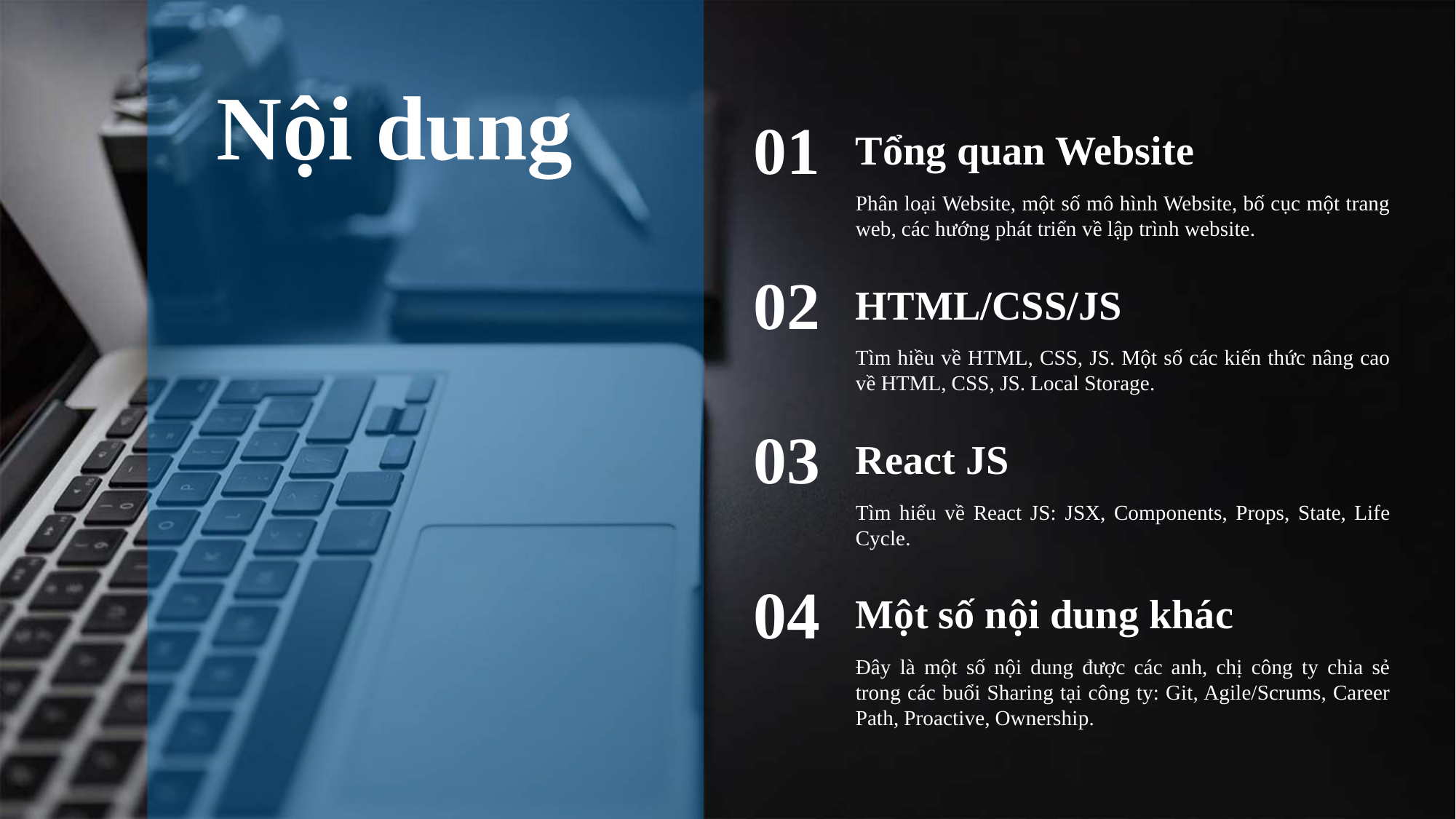

Nội dung
01
Tổng quan Website
Phân loại Website, một số mô hình Website, bố cục một trang web, các hướng phát triển về lập trình website.
02
HTML/CSS/JS
Tìm hiều về HTML, CSS, JS. Một số các kiến thức nâng cao về HTML, CSS, JS. Local Storage.
03
React JS
Tìm hiểu về React JS: JSX, Components, Props, State, Life Cycle.
04
Một số nội dung khác
Đây là một số nội dung được các anh, chị công ty chia sẻ trong các buổi Sharing tại công ty: Git, Agile/Scrums, Career Path, Proactive, Ownership.